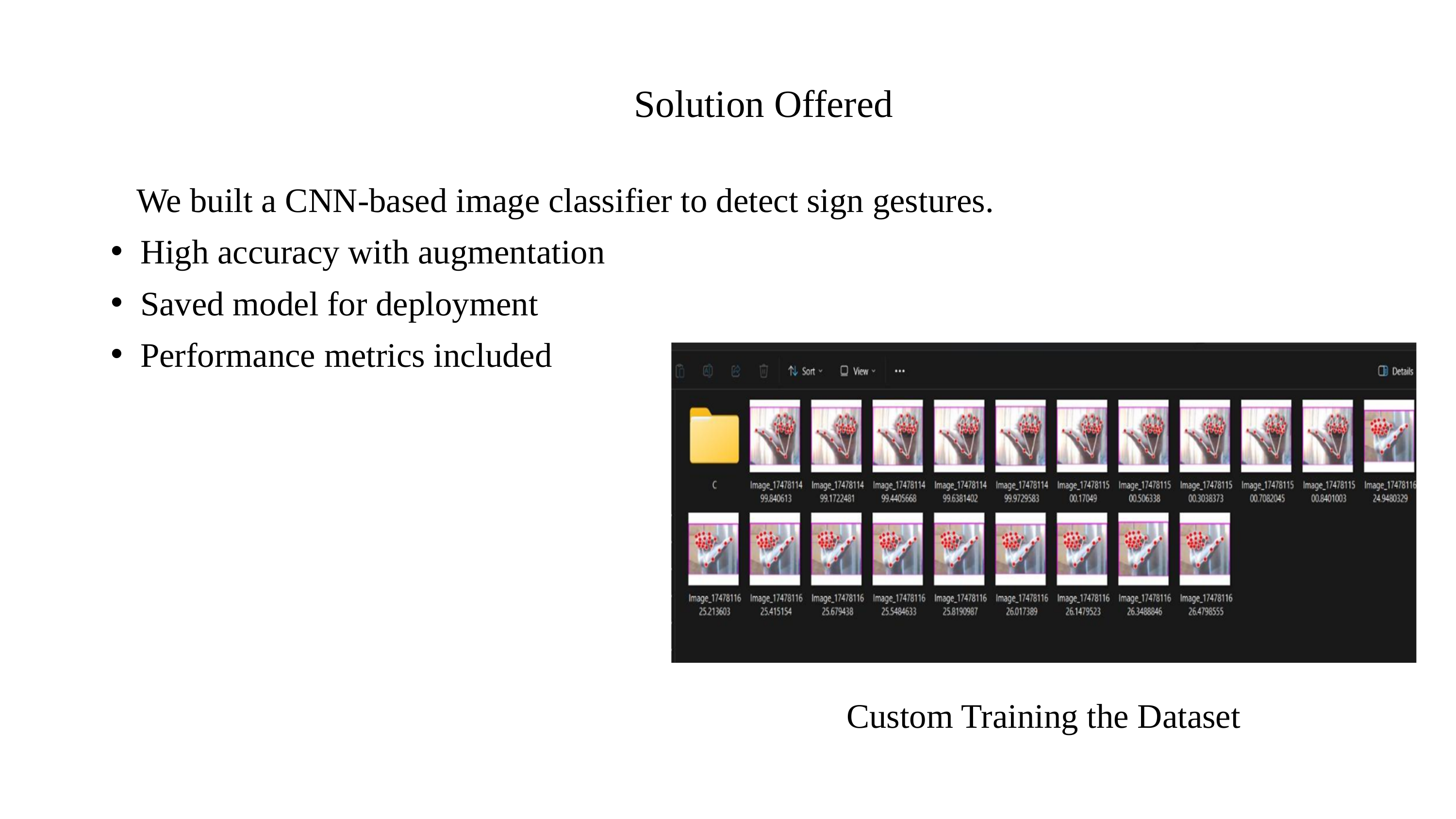

Solution Offered
We built a CNN-based image classifier to detect sign gestures.
High accuracy with augmentation
Saved model for deployment
Performance metrics included

Custom Training the Dataset